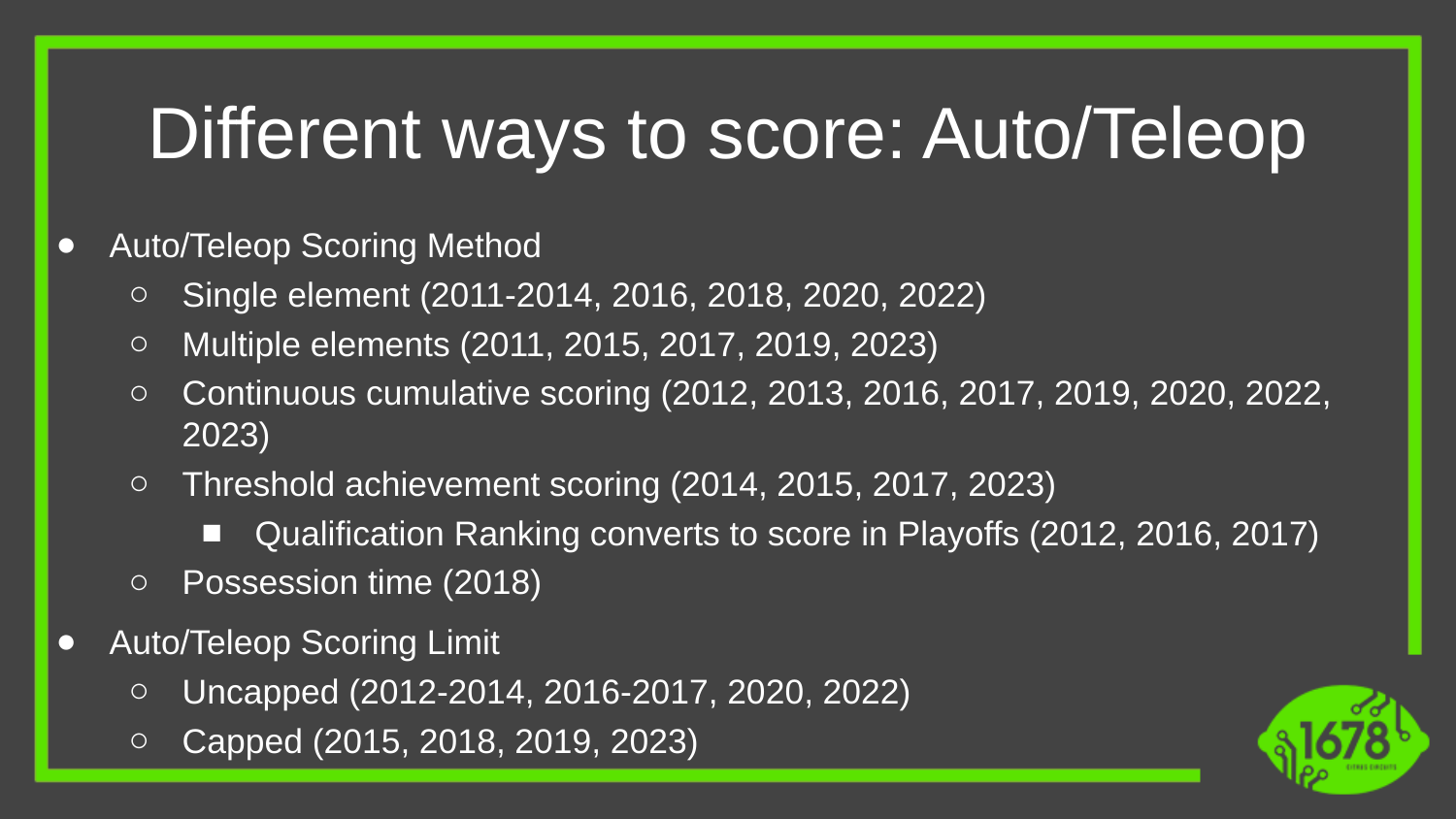

Different ways to score: Auto/Teleop
Auto/Teleop Scoring Method
Single element (2011-2014, 2016, 2018, 2020, 2022)
Multiple elements (2011, 2015, 2017, 2019, 2023)
Continuous cumulative scoring (2012, 2013, 2016, 2017, 2019, 2020, 2022, 2023)
Threshold achievement scoring (2014, 2015, 2017, 2023)
Qualification Ranking converts to score in Playoffs (2012, 2016, 2017)
Possession time (2018)
Auto/Teleop Scoring Limit
Uncapped (2012-2014, 2016-2017, 2020, 2022)
Capped (2015, 2018, 2019, 2023)